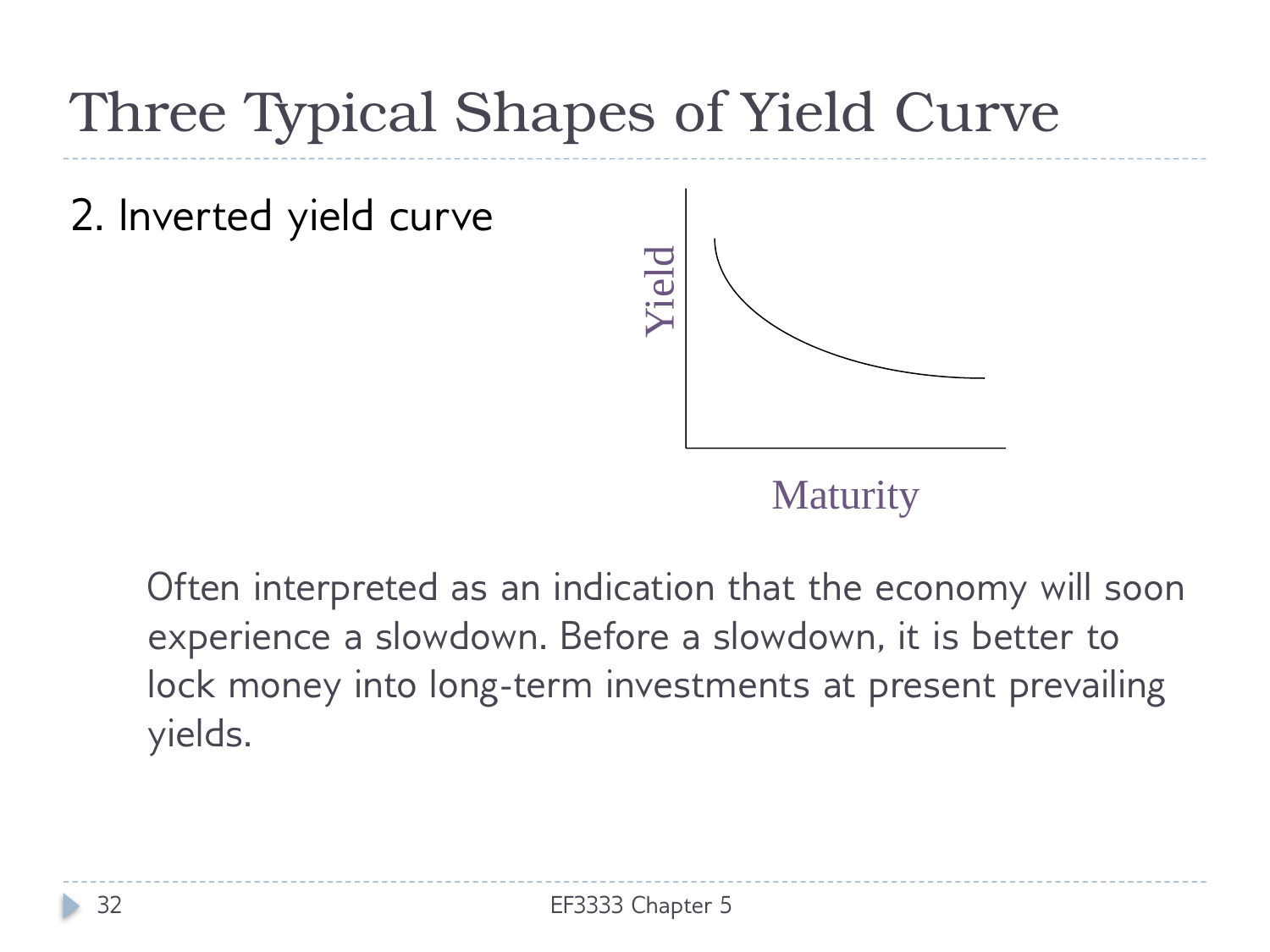

# Three Typical Shapes of Yield Curve
2. Inverted yield curve

   Often interpreted as an indication that the economy will soon experience a slowdown. Before a slowdown, it is better to lock money into long-term investments at present prevailing yields.

Yield

Maturity
32
EF3333 Chapter 5